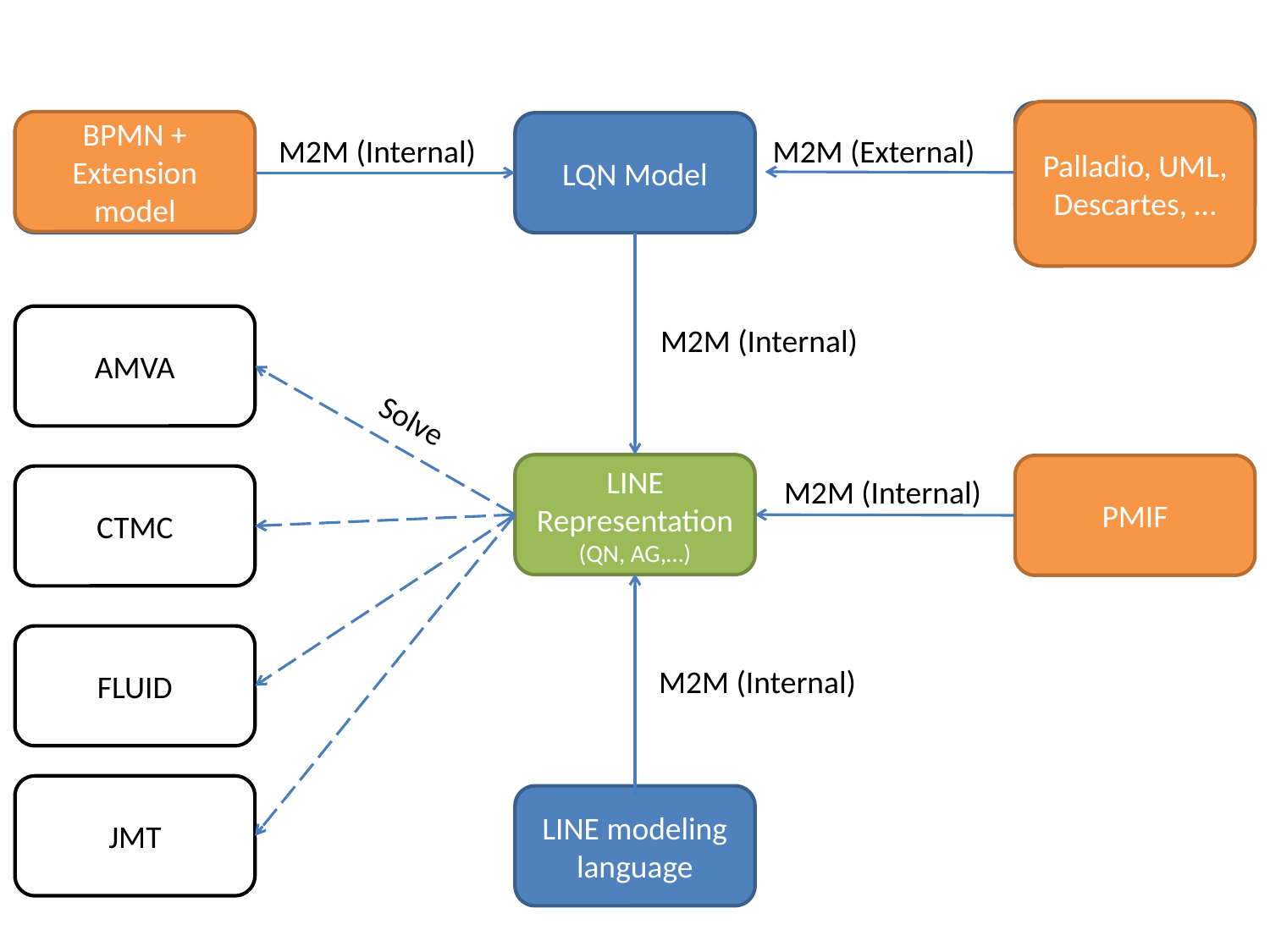

Palladio, UML,
Descartes, …
UML
MARTE
BPMN + Extension model
BPMN + Extension model
LQN Model
M2M (Internal)
M2M (External)
AMVA
M2M (Internal)
Solve
LINE Representation
(QN, AG,…)
PMIF
CTMC
 M2M (Internal)
FLUID
M2M (Internal)
JMT
LINE modeling
language